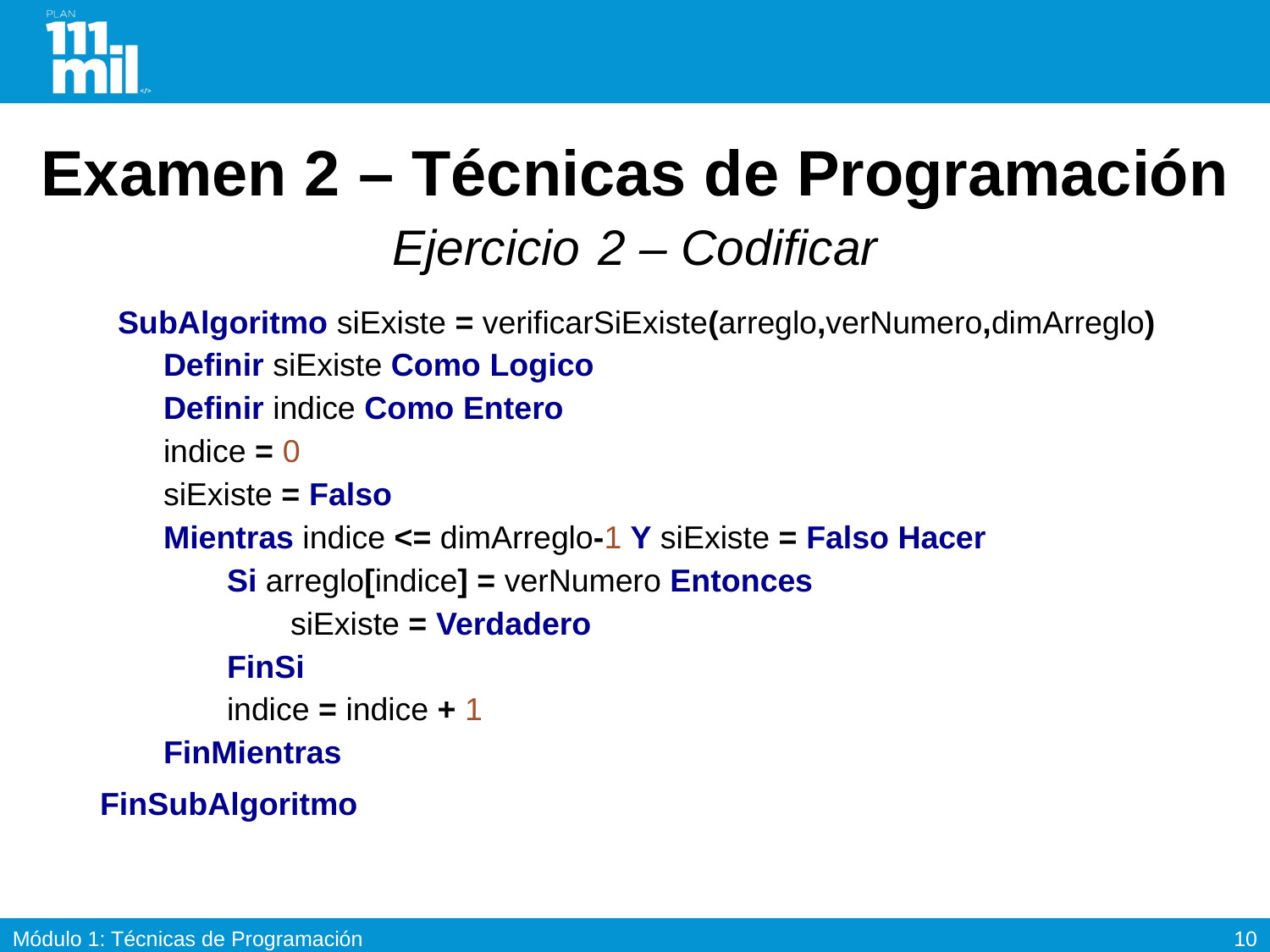

# Examen 2 – Técnicas de Programación Ejercicio 2 – Codificar
  SubAlgoritmo siExiste = verificarSiExiste(arreglo,verNumero,dimArreglo)
Definir siExiste Como Logico
Definir indice Como Entero
indice = 0
siExiste = Falso
Mientras indice <= dimArreglo-1 Y siExiste = Falso Hacer
Si arreglo[indice] = verNumero Entonces
siExiste = Verdadero
FinSi
indice = indice + 1
FinMientras
FinSubAlgoritmo
10
Módulo 1: Técnicas de Programación